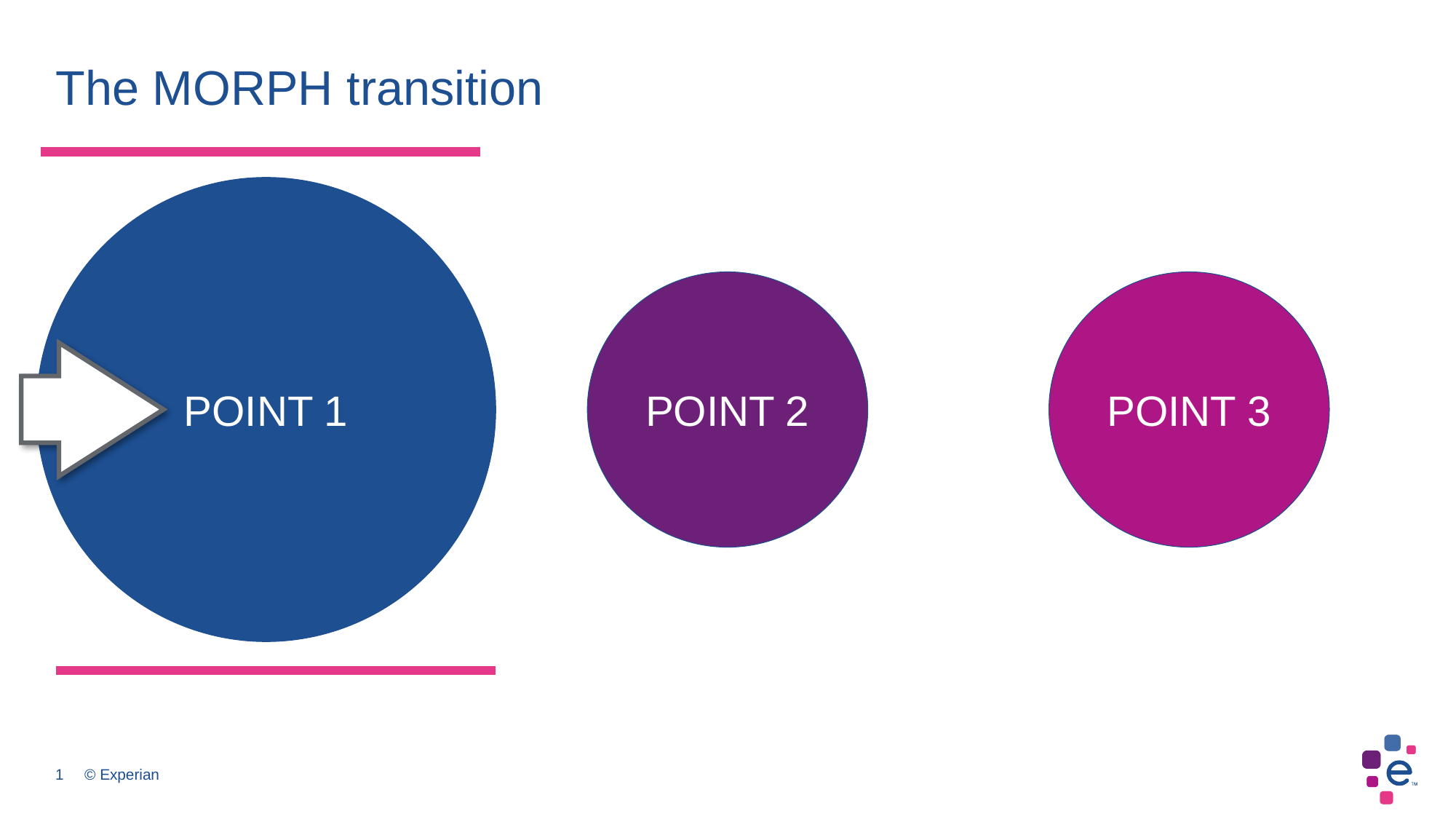

# The MORPH transition
POINT 1
POINT 2
POINT 3